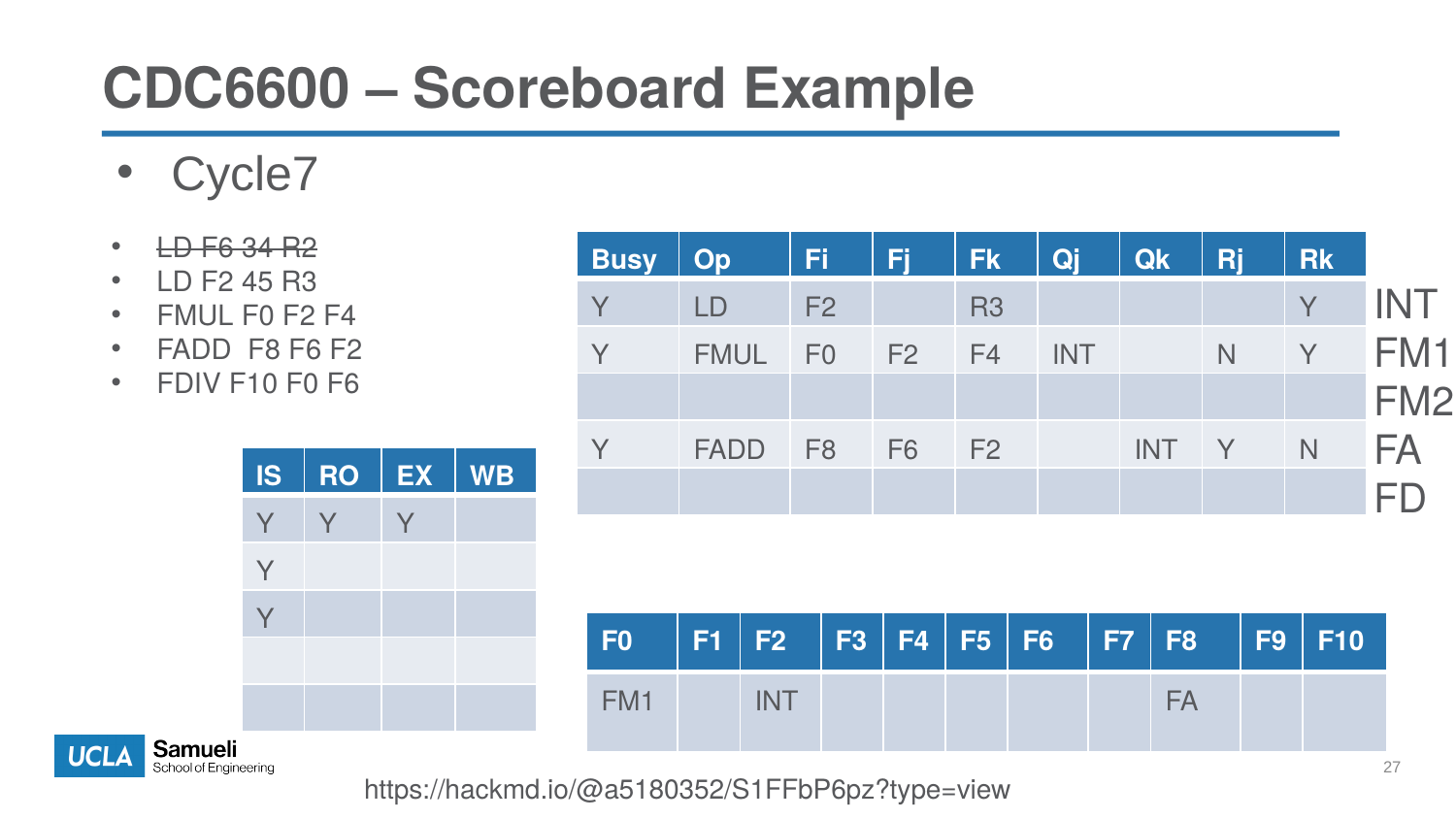

CDC6600 – Scoreboard Example
Cycle7
LD F6 34 R2
LD F2 45 R3
FMUL F0 F2 F4
FADD  F8 F6 F2
FDIV F10 F0 F6
| Busy | Op | Fi | Fj | Fk | Qj | Qk | Rj | Rk |
| --- | --- | --- | --- | --- | --- | --- | --- | --- |
| Y | LD | F2 |  | R3 |  |  |  | Y |
| Y | FMUL | F0 | F2 | F4 | INT |  | N | Y |
|  |  |  |  |  |  |  |  |  |
| Y | FADD | F8 | F6 | F2 |  | INT | Y | N |
|  |  |  |  |  |  |  |  |  |
INT
FM1
FM2
FA
FD
| IS | RO | EX | WB |
| --- | --- | --- | --- |
| Y | Y | Y |  |
| Y |  |  |  |
| Y |  |  |  |
|  |  |  |  |
|  |  |  |  |
| F0 | F1 | F2 | F3 | F4 | F5 | F6 | F7 | F8 | F9 | F10 |
| --- | --- | --- | --- | --- | --- | --- | --- | --- | --- | --- |
| FM1 |  | INT |  |  |  |  |  | FA |  |  |
27
https://hackmd.io/@a5180352/S1FFbP6pz?type=view